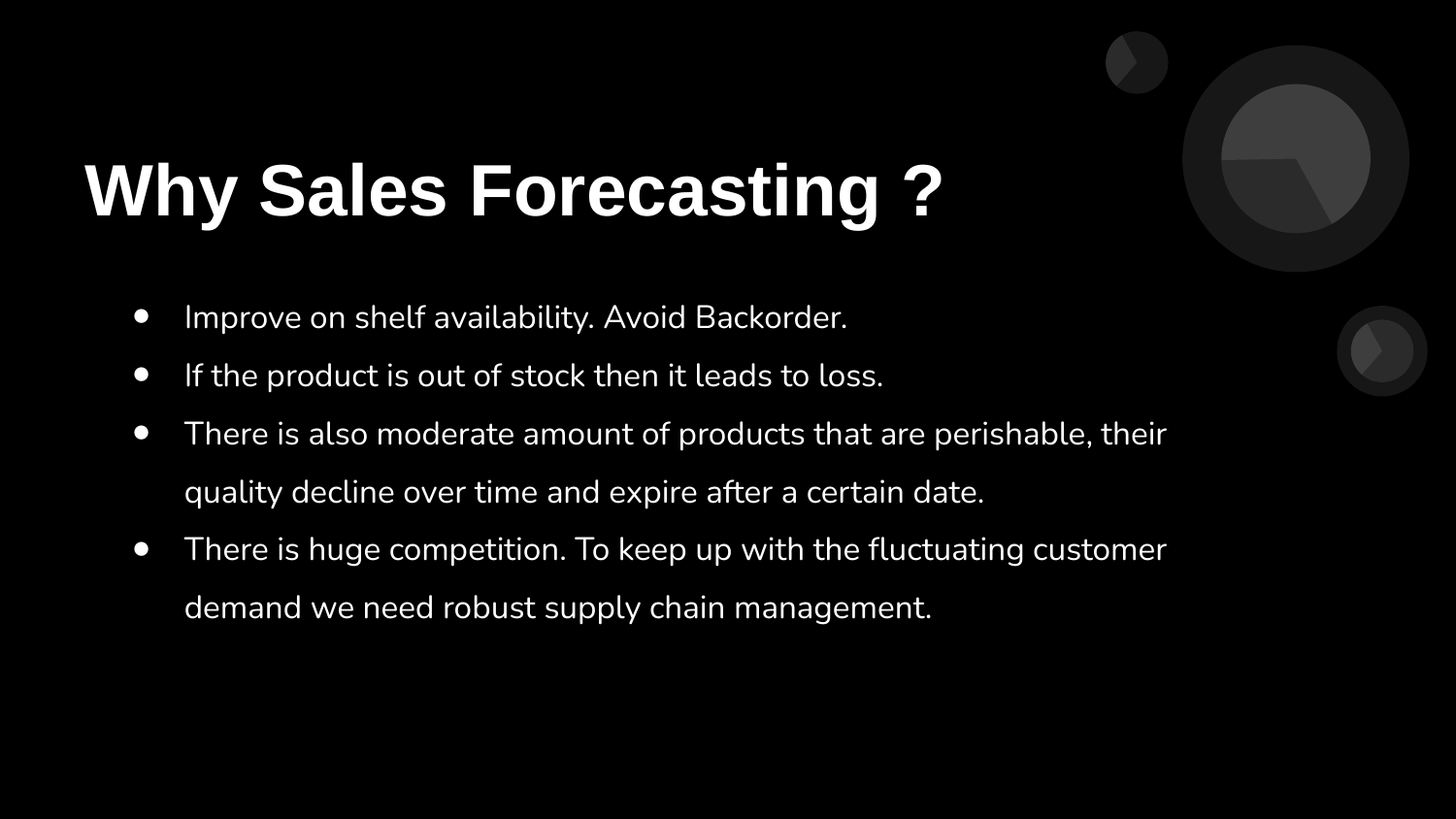

# Why Sales Forecasting ?
Improve on shelf availability. Avoid Backorder.
If the product is out of stock then it leads to loss.
There is also moderate amount of products that are perishable, their quality decline over time and expire after a certain date.
There is huge competition. To keep up with the fluctuating customer demand we need robust supply chain management.